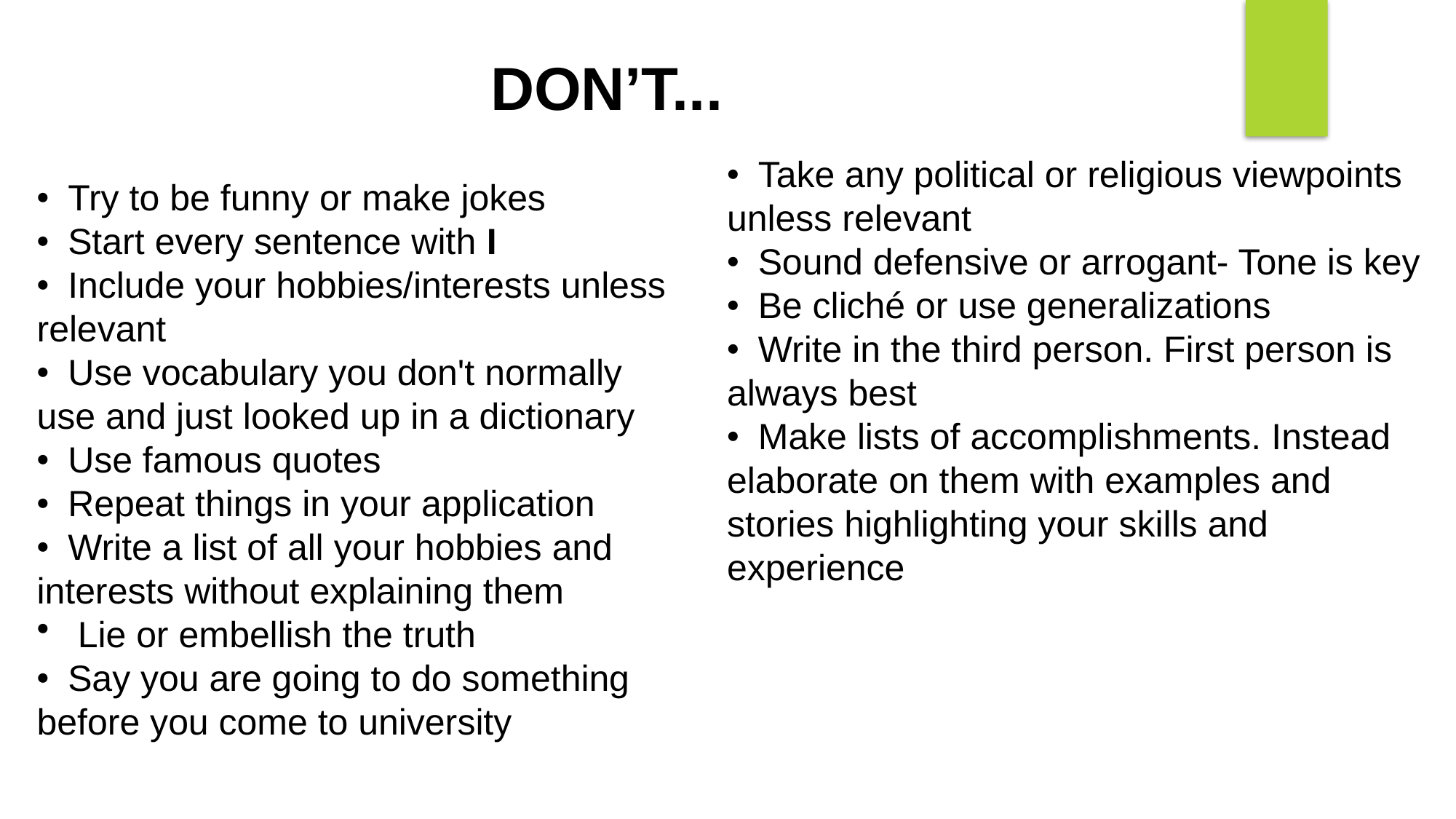

DON’T...
• Take any political or religious viewpoints unless relevant
• Sound defensive or arrogant- Tone is key
• Be cliché or use generalizations
• Write in the third person. First person is
always best
• Make lists of accomplishments. Instead
elaborate on them with examples and
stories highlighting your skills and
experience
• Try to be funny or make jokes
• Start every sentence with I
• Include your hobbies/interests unless
relevant
• Use vocabulary you don't normally use and just looked up in a dictionary
• Use famous quotes
• Repeat things in your application
• Write a list of all your hobbies and
interests without explaining them
Lie or embellish the truth
• Say you are going to do something
before you come to university